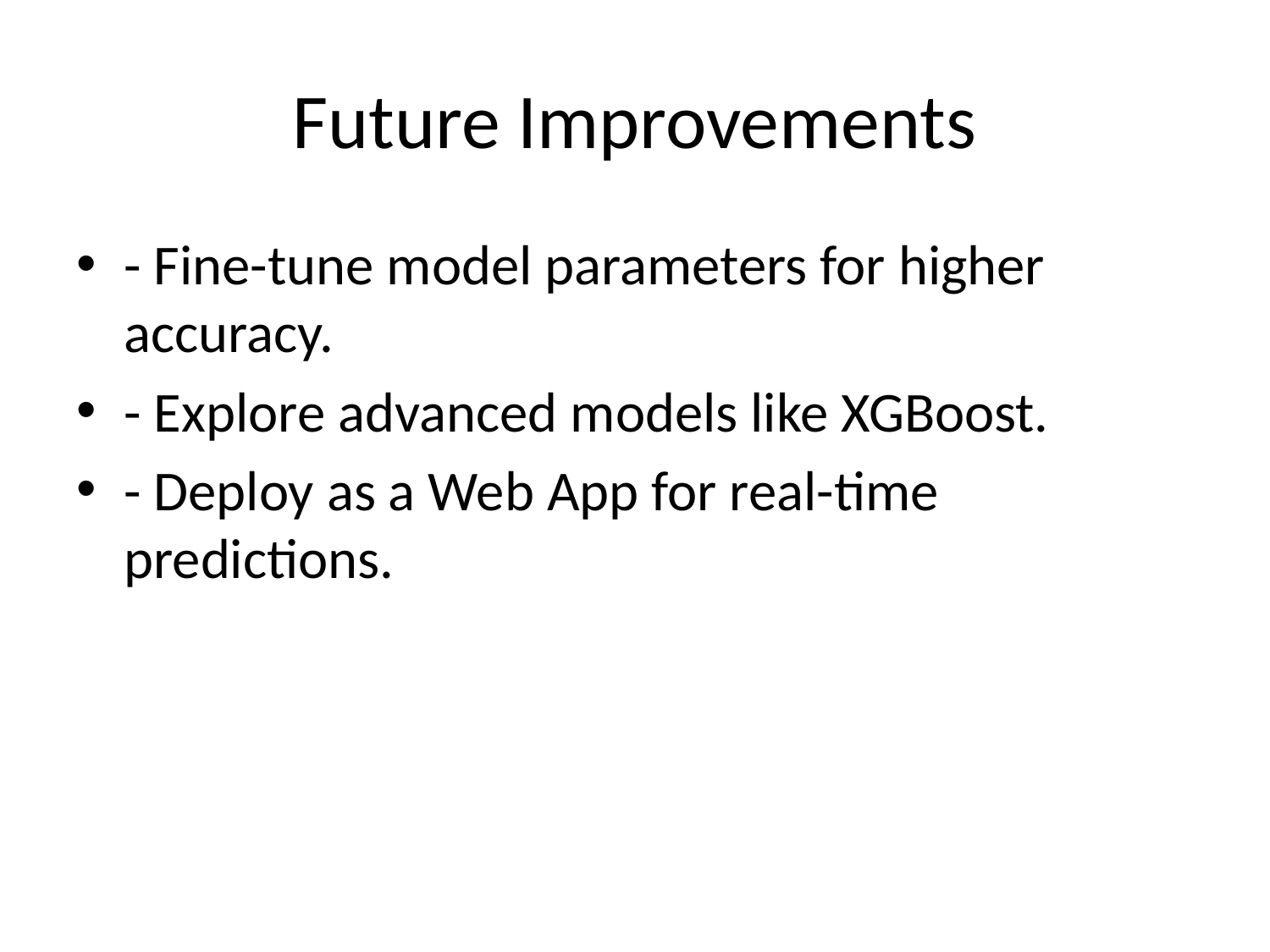

# Future Improvements
- Fine-tune model parameters for higher accuracy.
- Explore advanced models like XGBoost.
- Deploy as a Web App for real-time predictions.